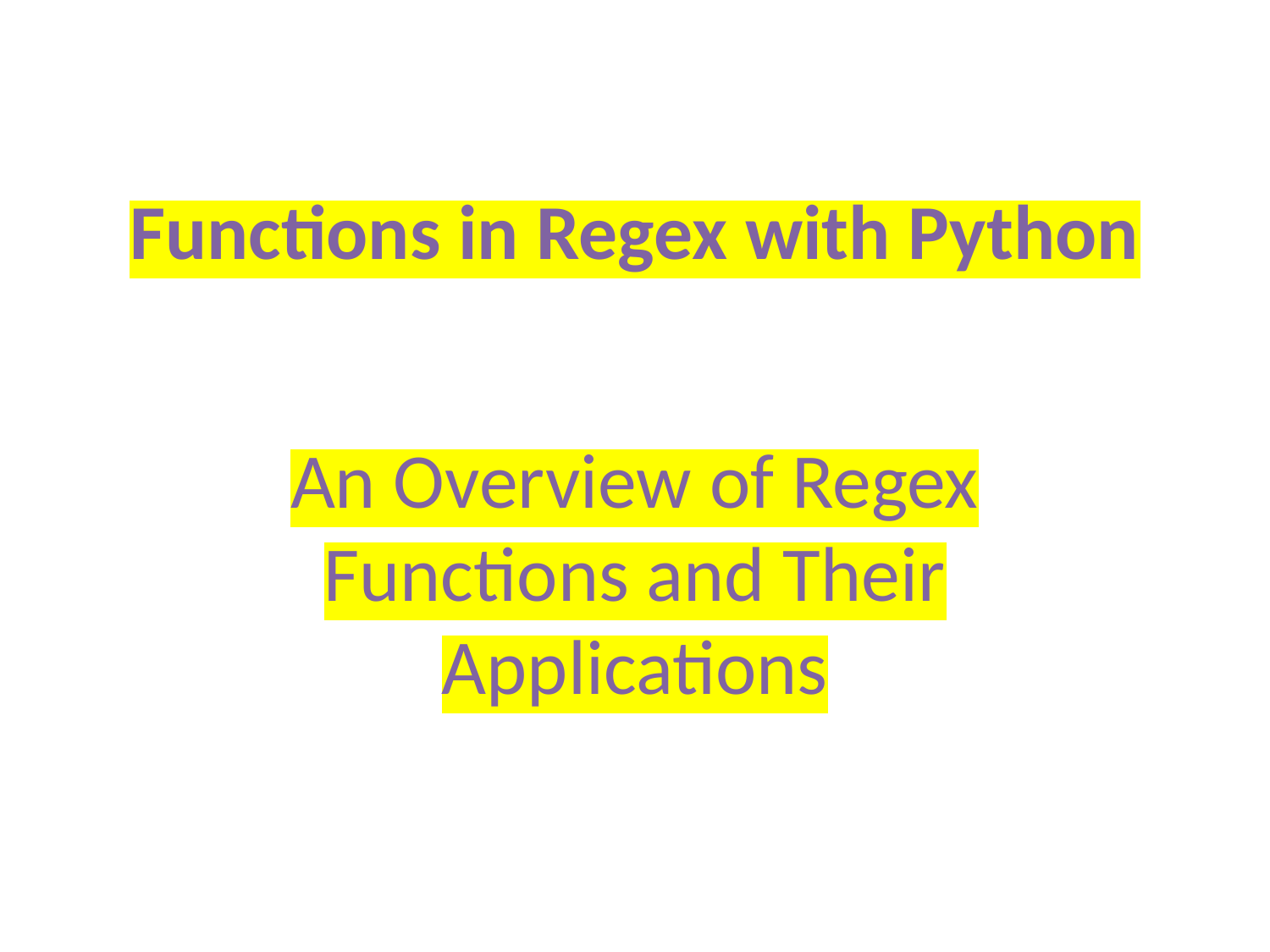

# Functions in Regex with Python
An Overview of Regex Functions and Their Applications